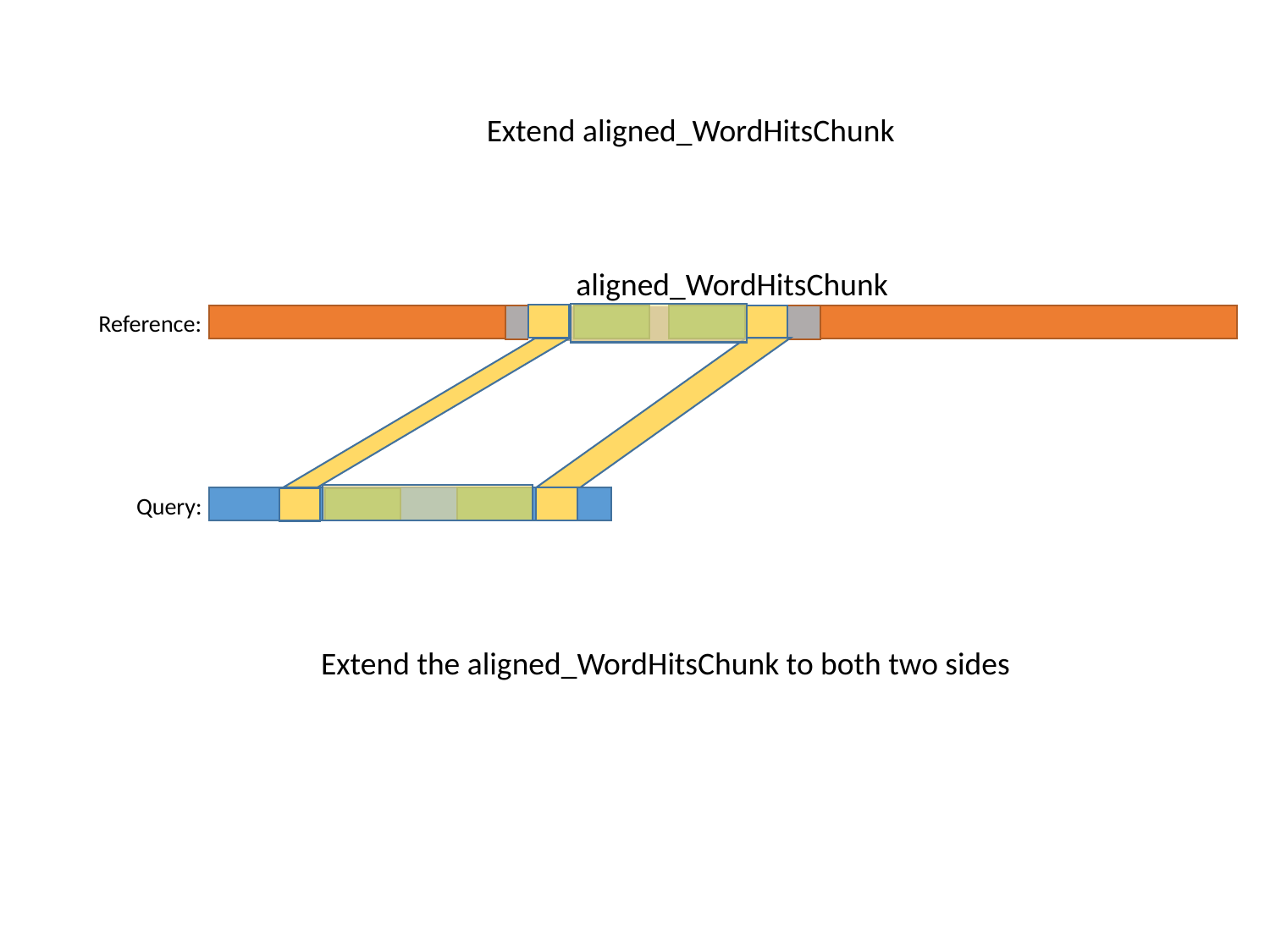

Extend aligned_WordHitsChunk
aligned_WordHitsChunk
Reference:

Query:

Extend the aligned_WordHitsChunk to both two sides